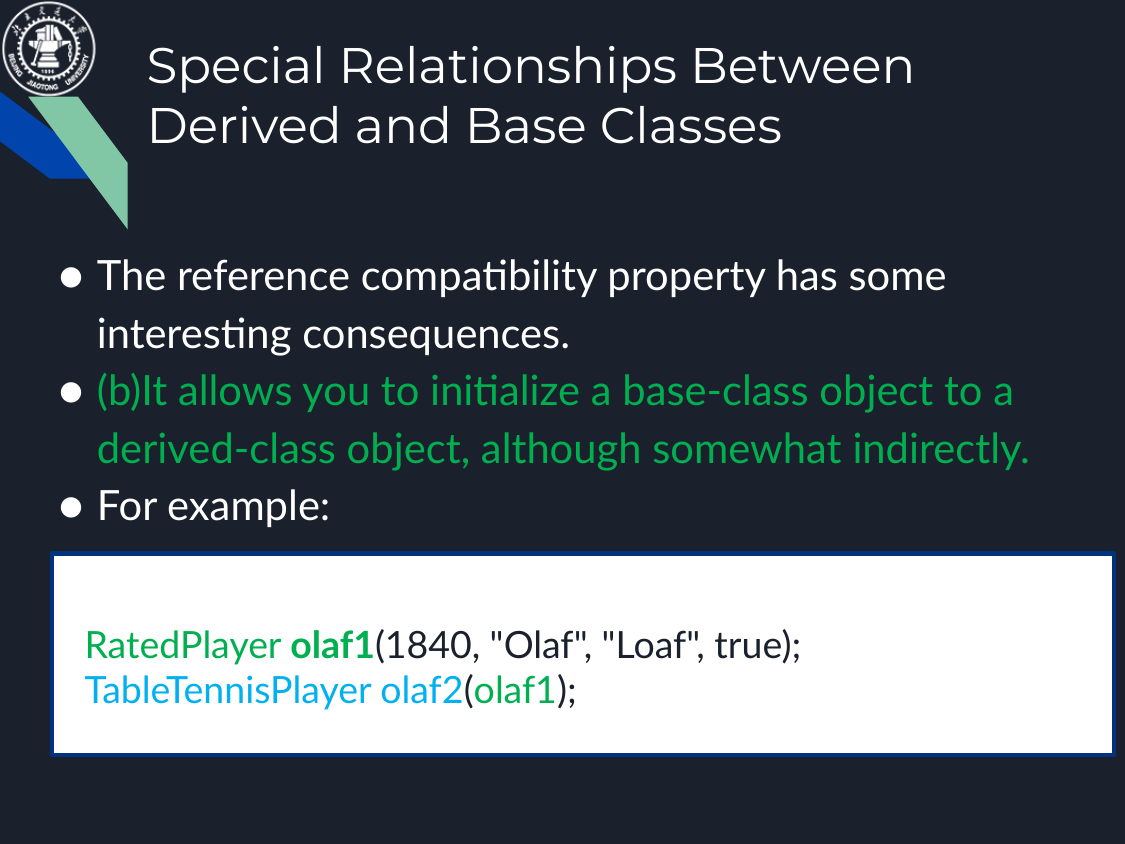

# Special Relationships Between Derived and Base Classes
The reference compatibility property has some interesting consequences.
(b)It allows you to initialize a base-class object to a derived-class object, although somewhat indirectly.
For example:

RatedPlayer olaf1(1840, "Olaf", "Loaf", true);
TableTennisPlayer olaf2(olaf1);